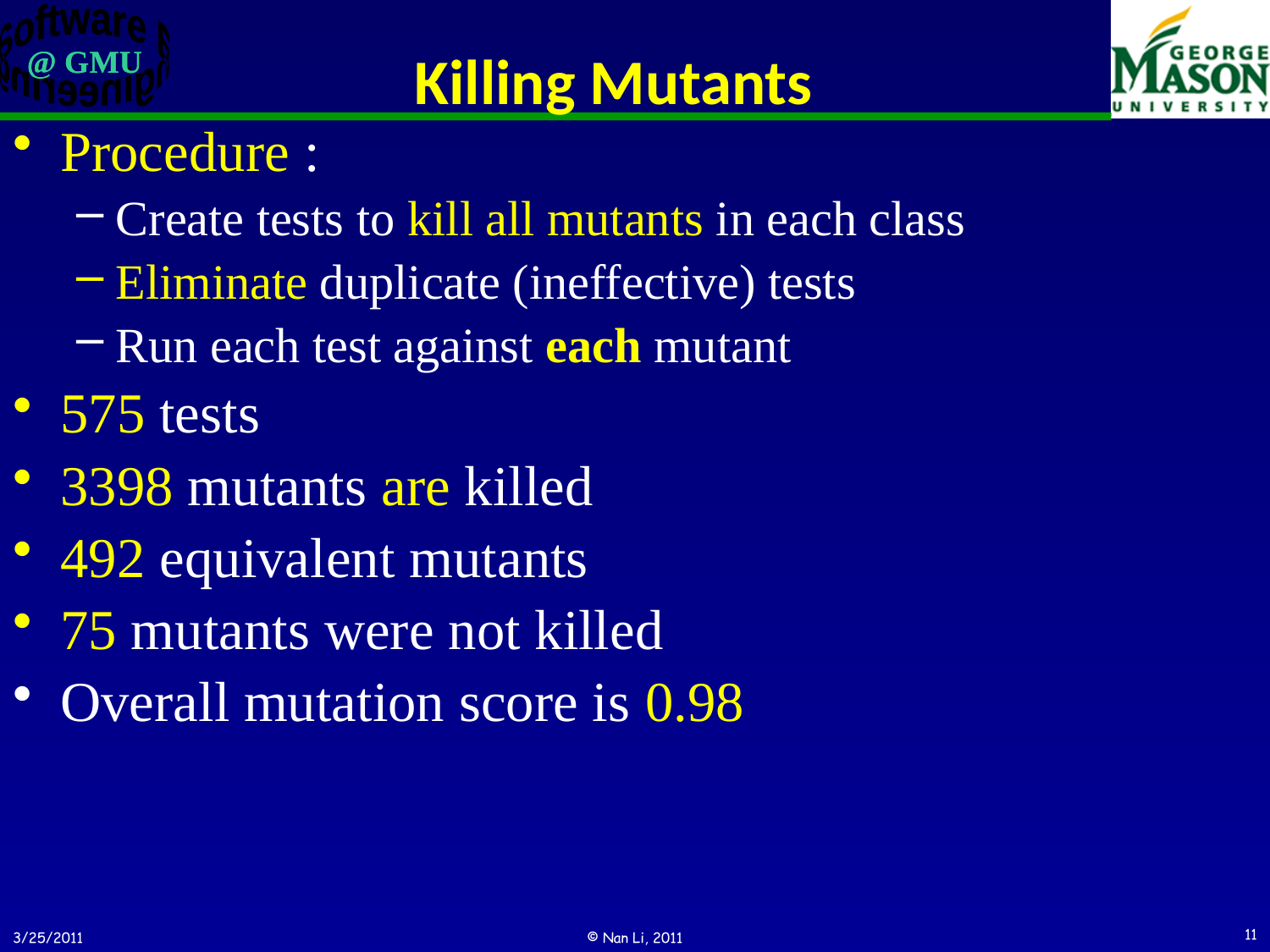

# Killing Mutants
Procedure :
Create tests to kill all mutants in each class
Eliminate duplicate (ineffective) tests
Run each test against each mutant
575 tests
3398 mutants are killed
492 equivalent mutants
75 mutants were not killed
Overall mutation score is 0.98
3/25/2011
© Nan Li, 2011
11